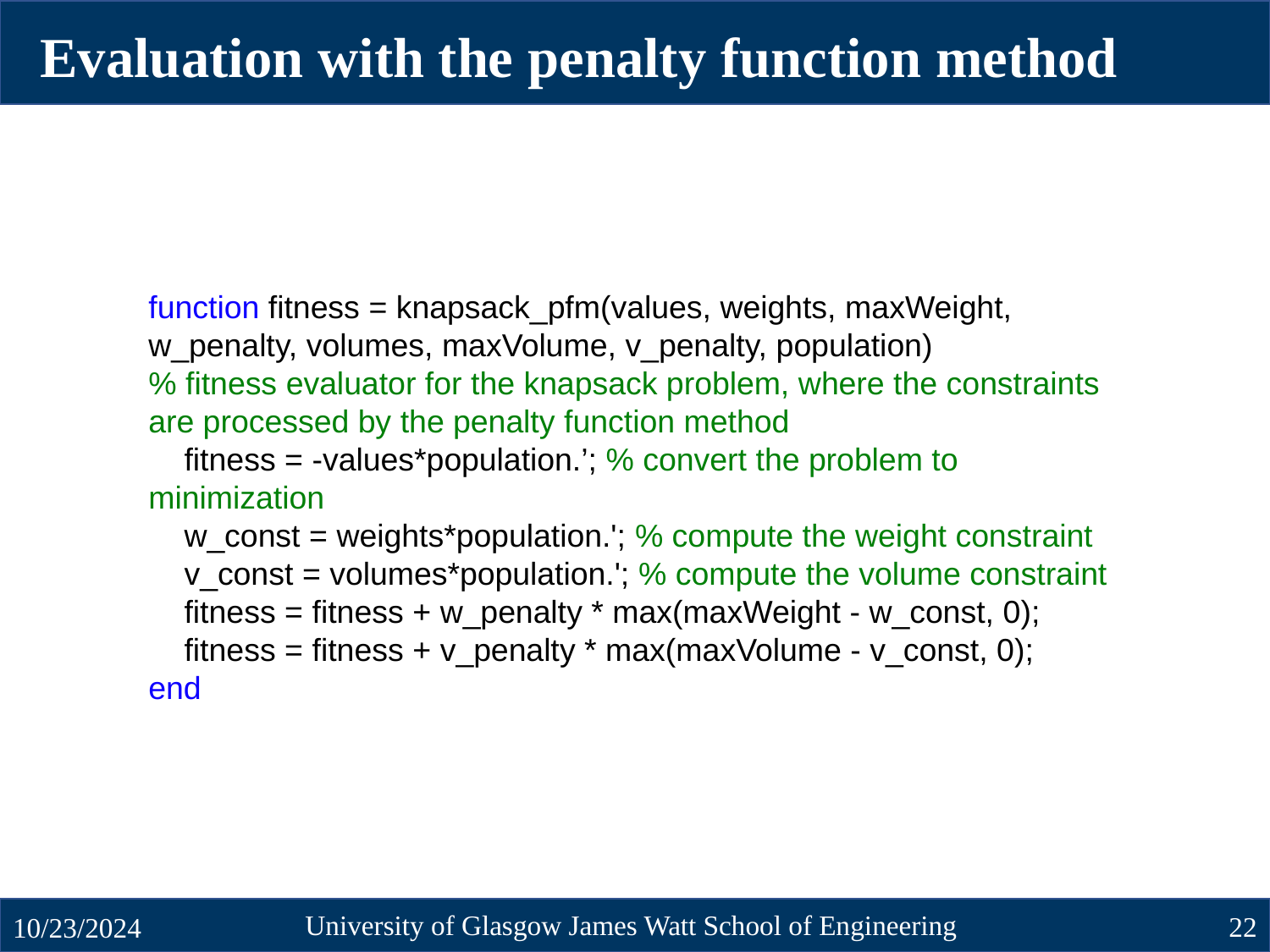

Evaluation with the penalty function method
function fitness = knapsack_pfm(values, weights, maxWeight, w_penalty, volumes, maxVolume, v_penalty, population)
% fitness evaluator for the knapsack problem, where the constraints are processed by the penalty function method
    fitness = -values*population.’; % convert the problem to minimization
    w_const = weights*population.'; % compute the weight constraint
    v_const = volumes*population.'; % compute the volume constraint
    fitness = fitness + w_penalty * max(maxWeight - w_const, 0);
    fitness = fitness + v_penalty * max(maxVolume - v_const, 0);
end

University of Glasgow James Watt School of Engineering
22
10/23/2024